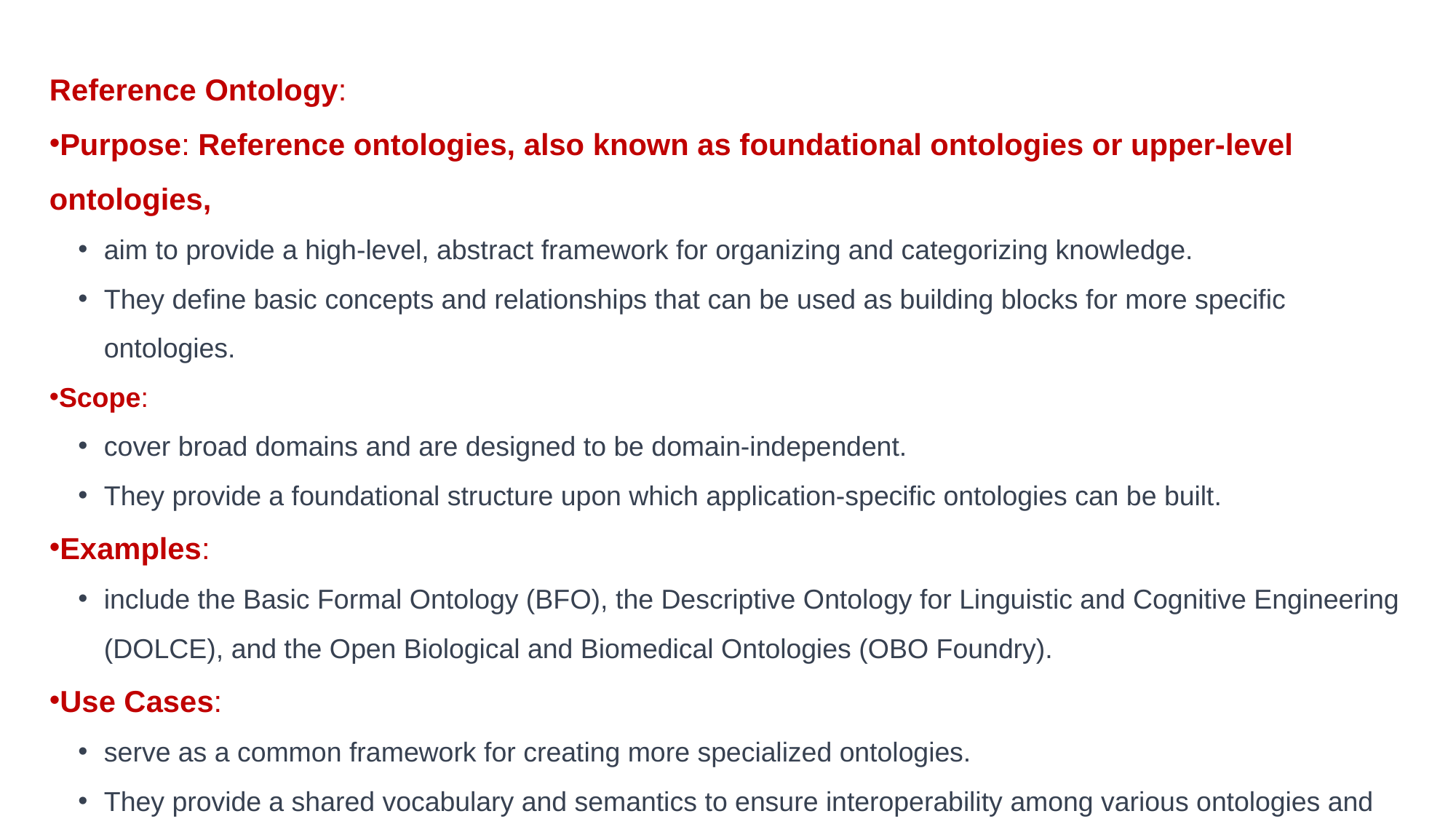

Reference Ontology:
Purpose: Reference ontologies, also known as foundational ontologies or upper-level ontologies,
aim to provide a high-level, abstract framework for organizing and categorizing knowledge.
They define basic concepts and relationships that can be used as building blocks for more specific ontologies.
Scope:
cover broad domains and are designed to be domain-independent.
They provide a foundational structure upon which application-specific ontologies can be built.
Examples:
include the Basic Formal Ontology (BFO), the Descriptive Ontology for Linguistic and Cognitive Engineering (DOLCE), and the Open Biological and Biomedical Ontologies (OBO Foundry).
Use Cases:
serve as a common framework for creating more specialized ontologies.
They provide a shared vocabulary and semantics to ensure interoperability among various ontologies and systems.